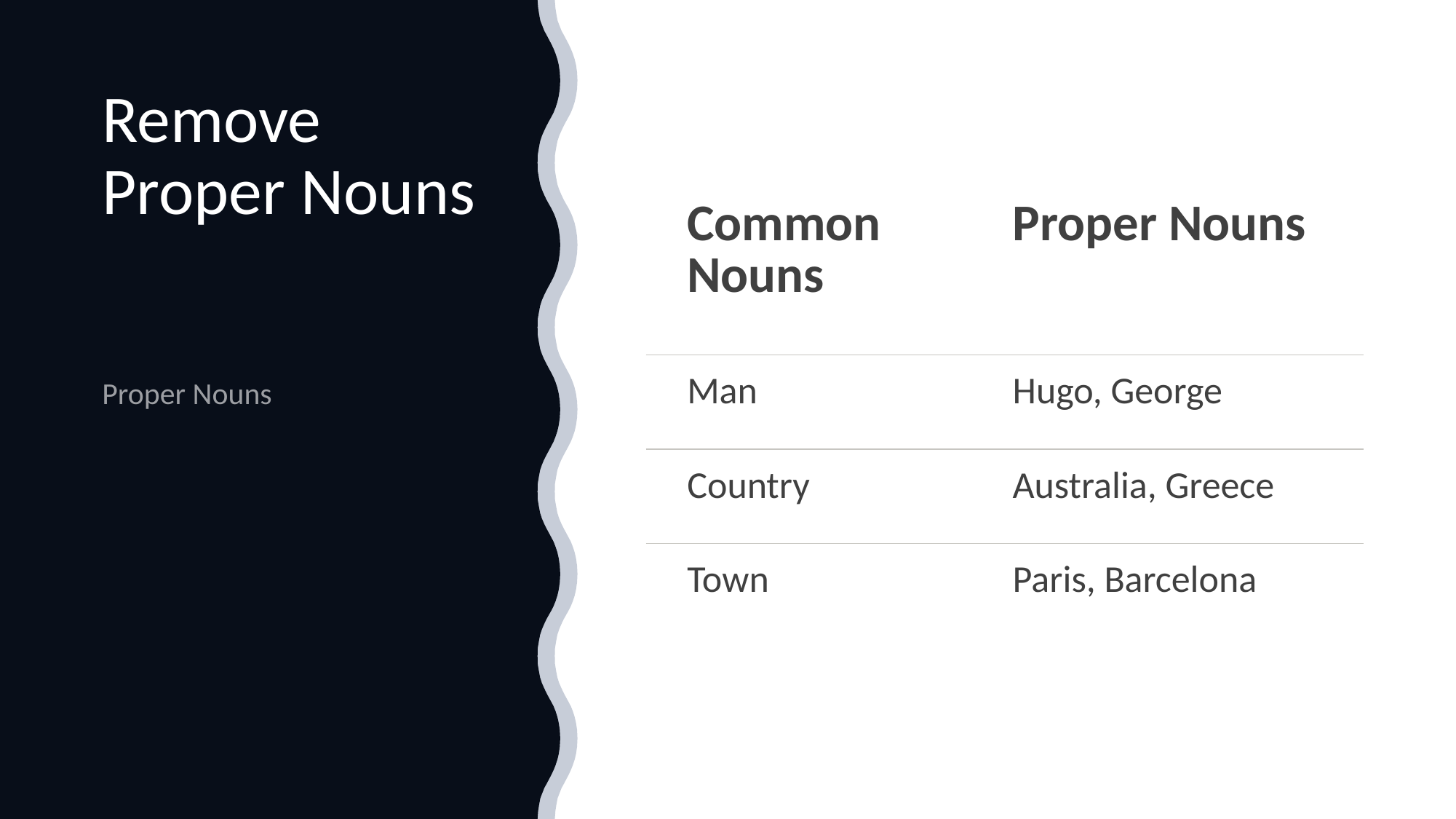

# Remove Proper Nouns
| Common Nouns | Proper Nouns |
| --- | --- |
| Man | Hugo, George |
| Country | Australia, Greece |
| Town | Paris, Barcelona |

Proper Nouns